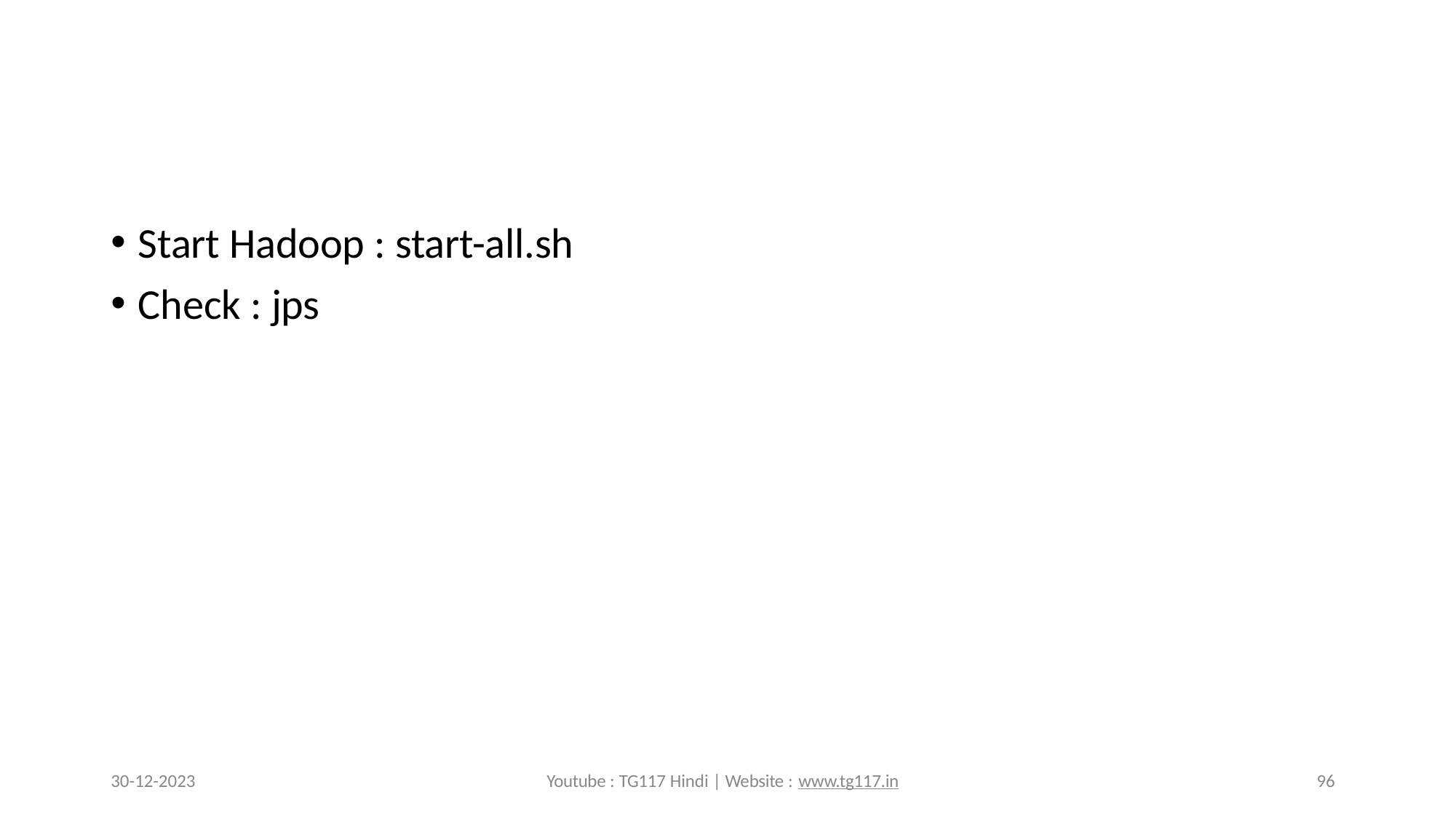

Start Hadoop : start-all.sh
Check : jps
30-12-2023
Youtube : TG117 Hindi | Website : www.tg117.in
96